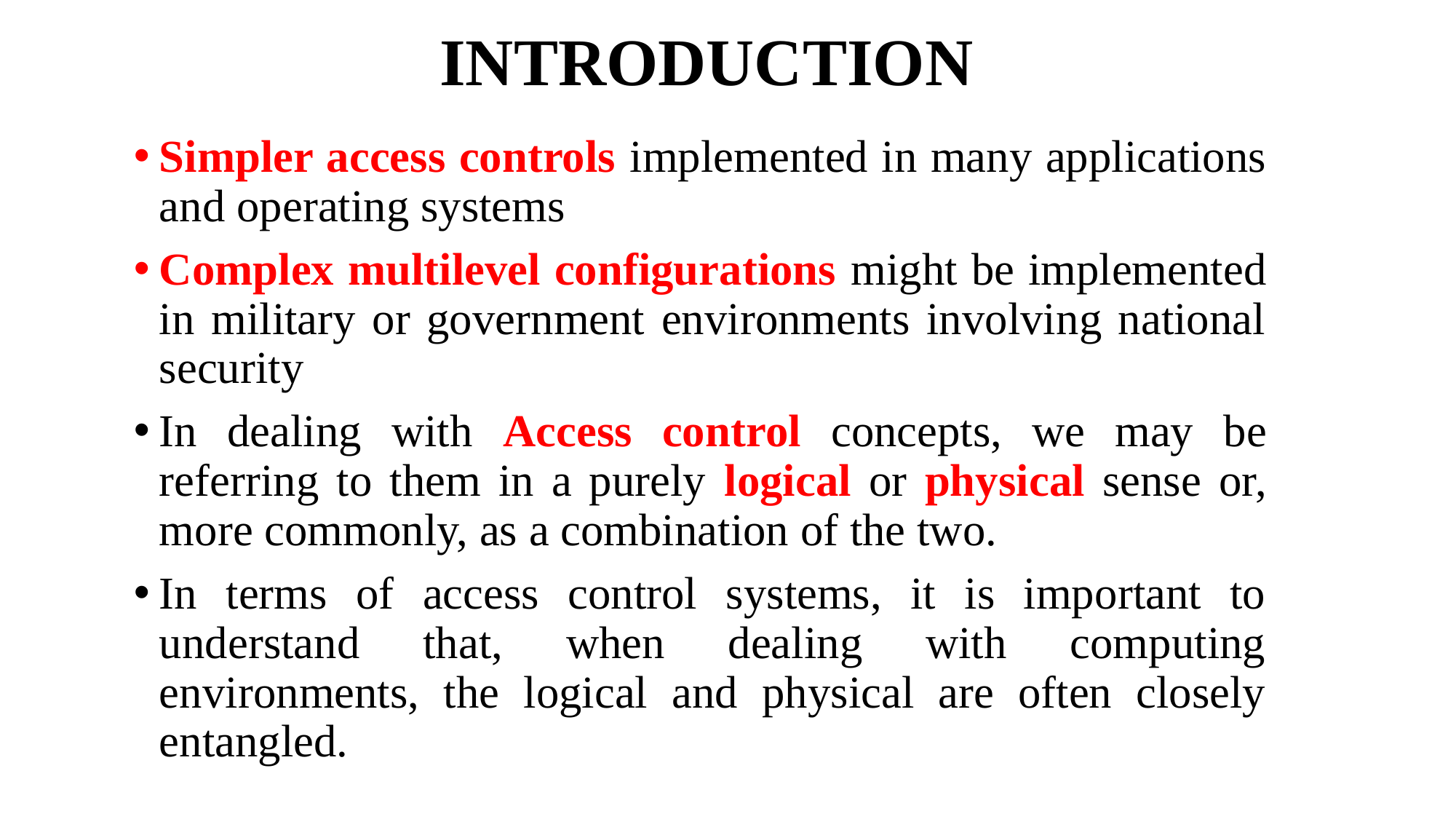

# INTRODUCTION
Simpler access controls implemented in many applications and operating systems
Complex multilevel configurations might be implemented in military or government environments involving national security
In dealing with Access control concepts, we may be referring to them in a purely logical or physical sense or, more commonly, as a combination of the two.
In terms of access control systems, it is important to understand that, when dealing with computing environments, the logical and physical are often closely entangled.